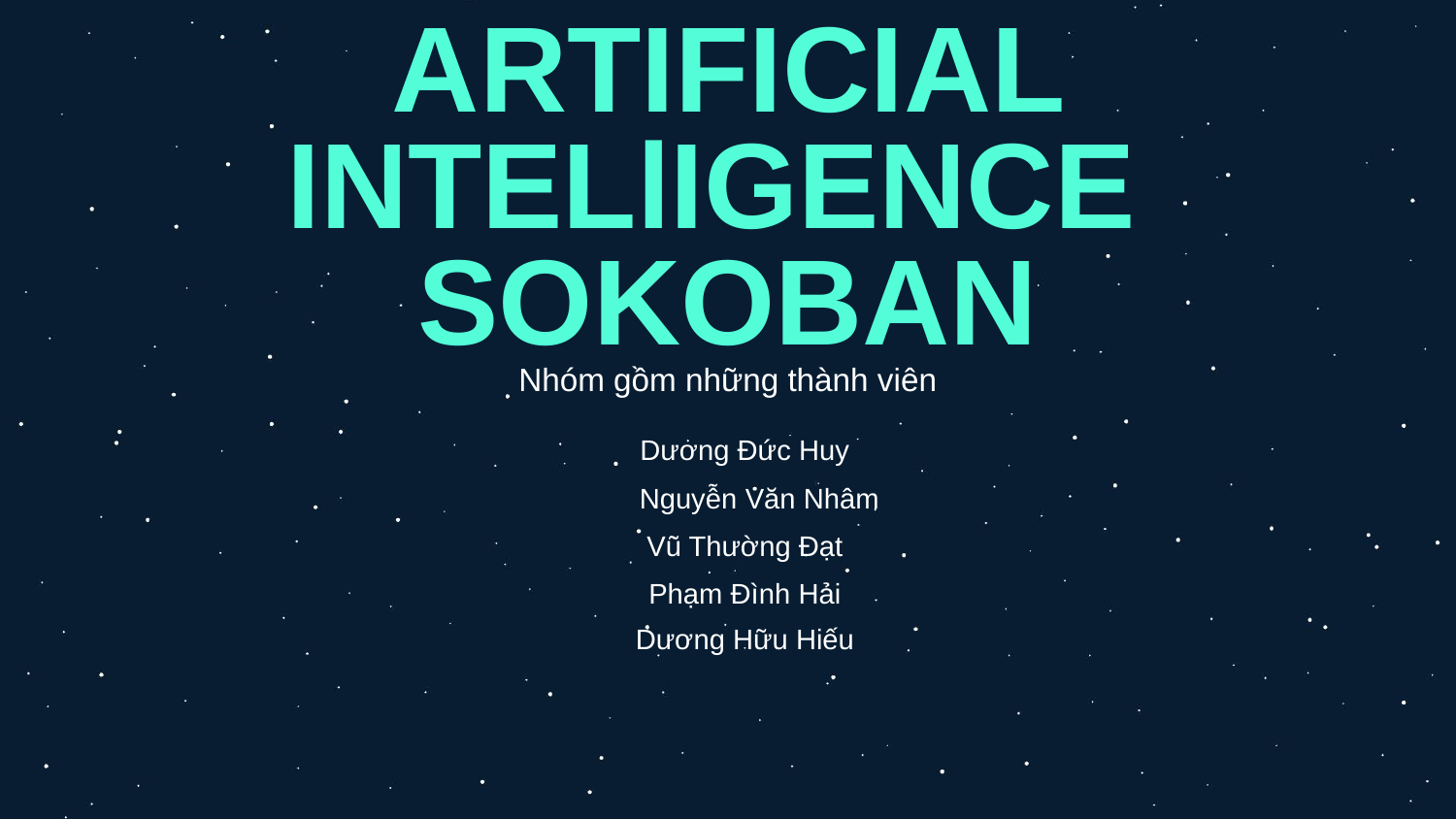

# ARTIFICIAL INTELlIGENCE SOKOBAN
Nhóm gồm những thành viên
Dương Đức Huy
Nguyễn Văn Nhâm
Vũ Thường Đạt
Phạm Đình Hải
Dương Hữu Hiếu